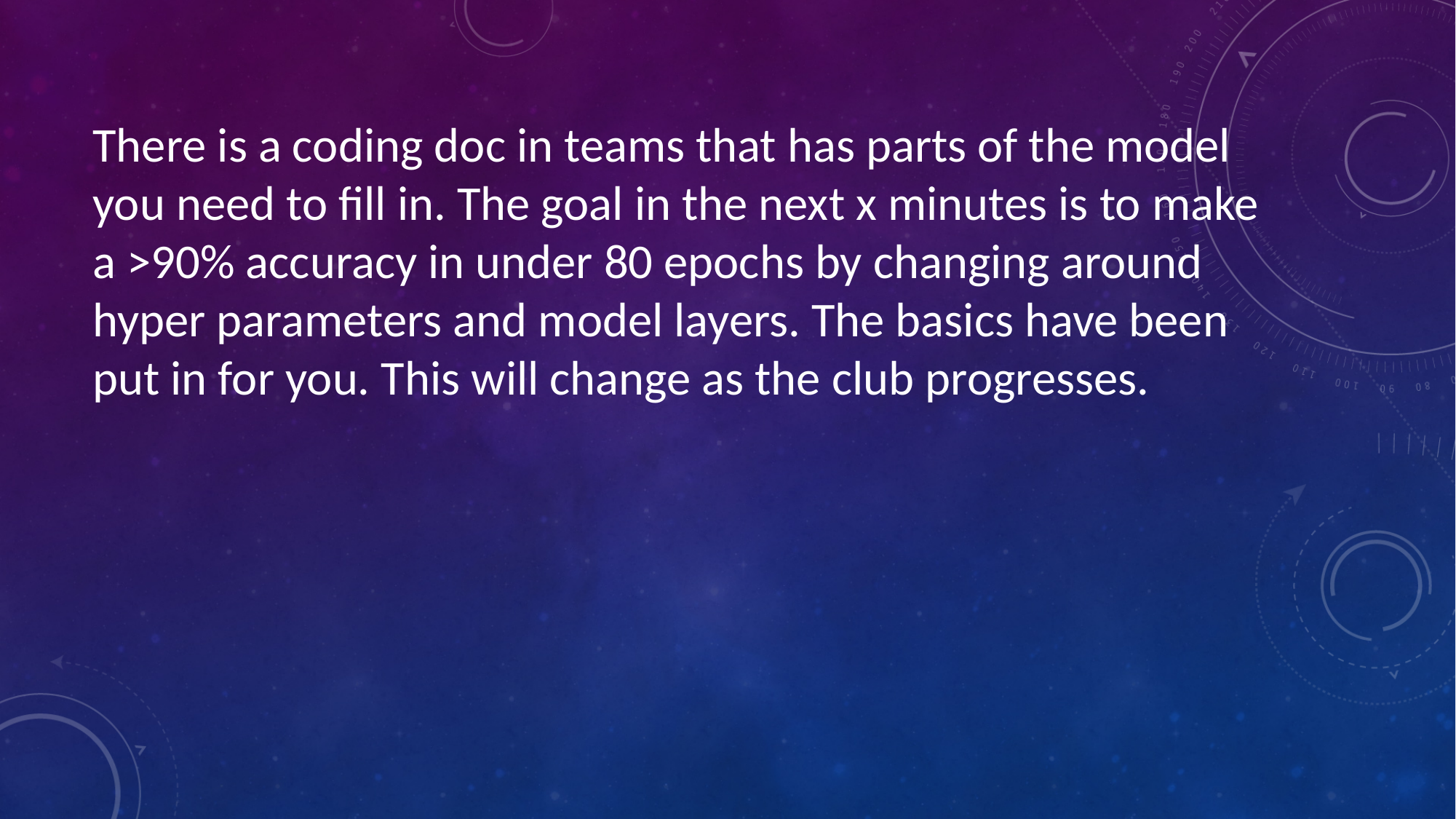

# There is a coding doc in teams that has parts of the model you need to fill in. The goal in the next x minutes is to make a >90% accuracy in under 80 epochs by changing around hyper parameters and model layers. The basics have been put in for you. This will change as the club progresses.